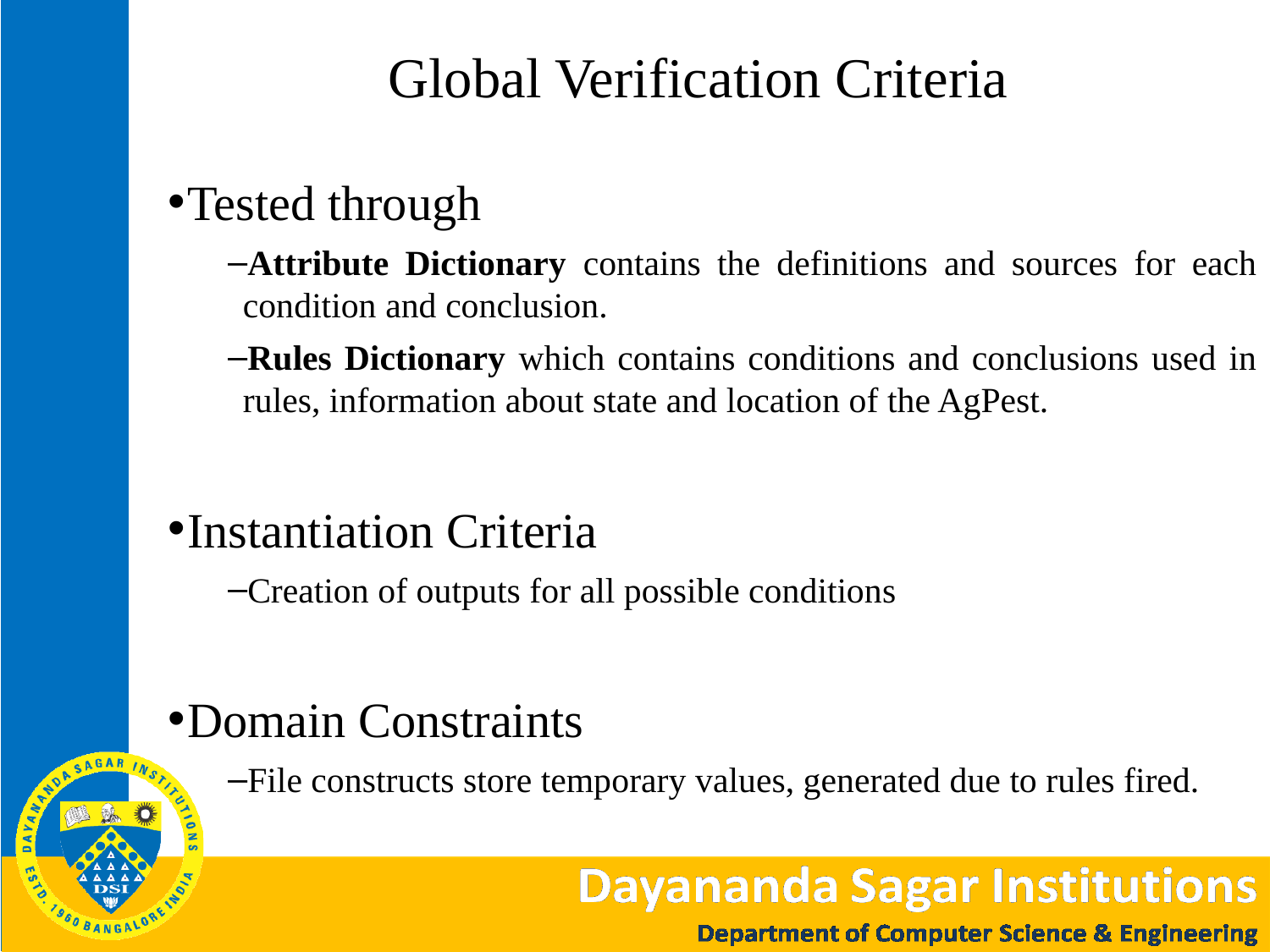

# Global Verification Criteria
Tested through
Attribute Dictionary contains the definitions and sources for each condition and conclusion.
Rules Dictionary which contains conditions and conclusions used in rules, information about state and location of the AgPest.

Instantiation Criteria
Creation of outputs for all possible conditions

Domain Constraints
File constructs store temporary values, generated due to rules fired.